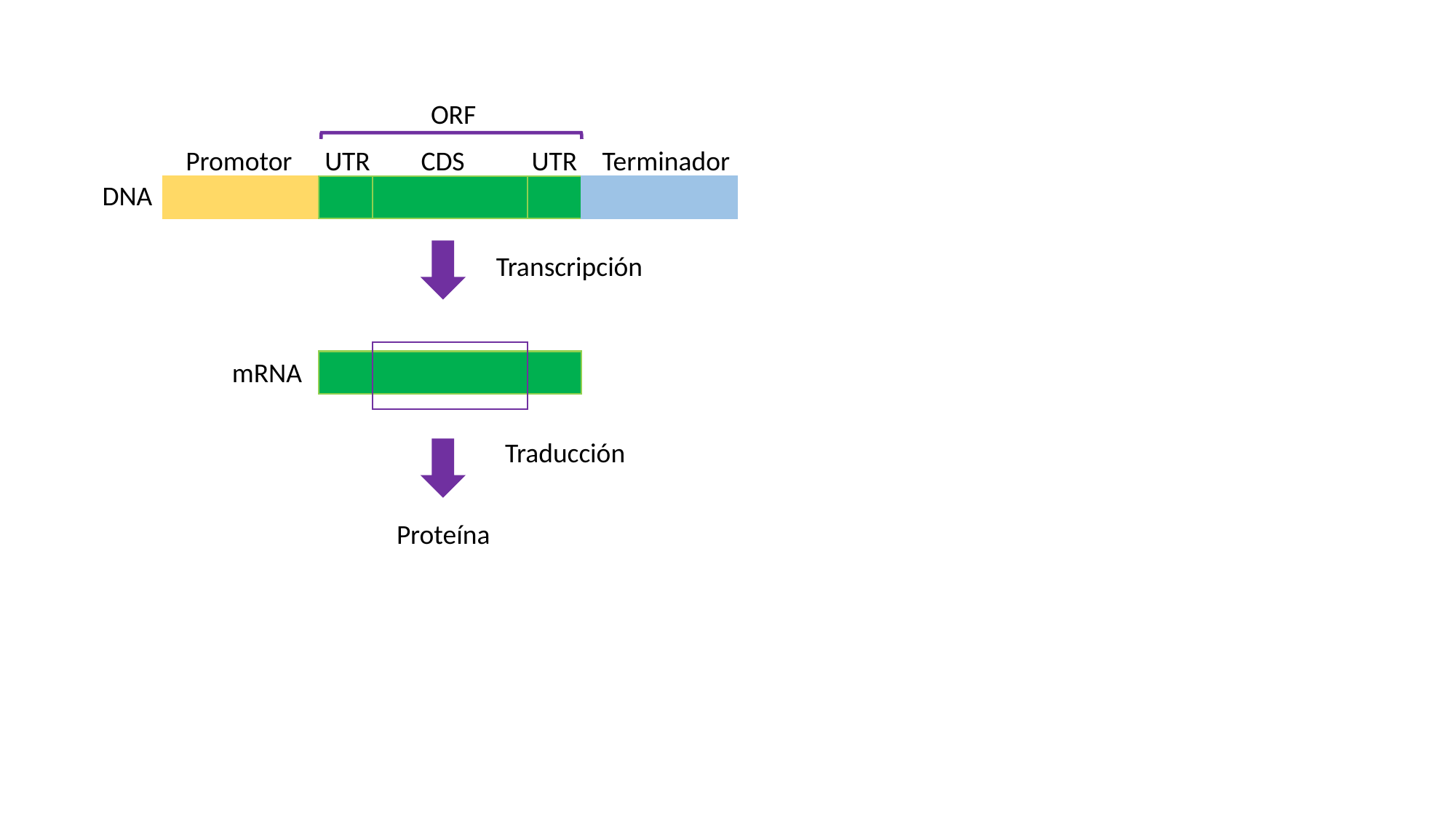

ORF
Promotor
UTR
CDS
UTR
Terminador
DNA

Transcripción

mRNA
Traducción

Proteína